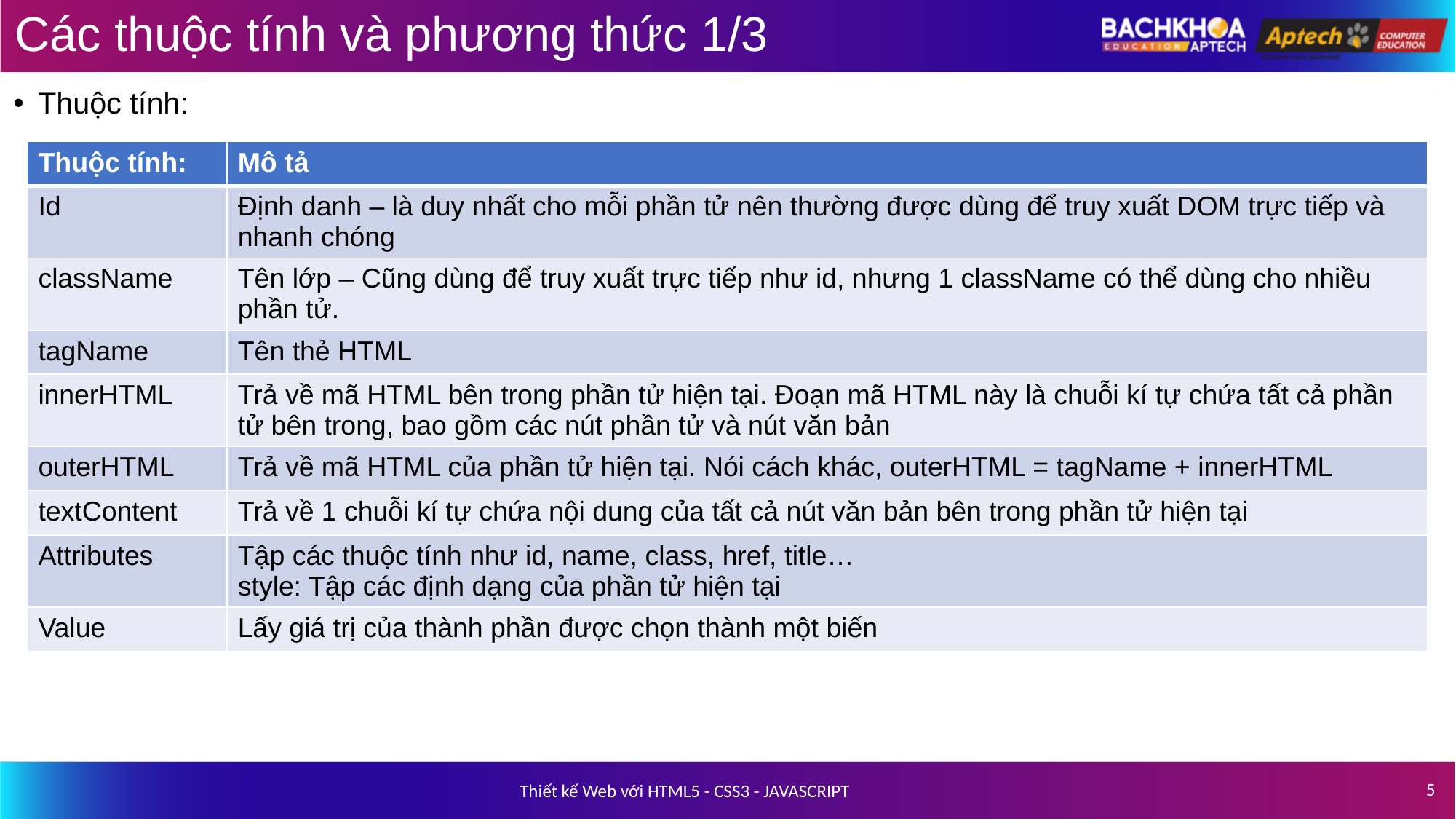

# Các thuộc tính và phương thức 1/3
Thuộc tính:
| Thuộc tính: | Mô tả |
| --- | --- |
| Id | Định danh – là duy nhất cho mỗi phần tử nên thường được dùng để truy xuất DOM trực tiếp và nhanh chóng |
| className | Tên lớp – Cũng dùng để truy xuất trực tiếp như id, nhưng 1 className có thể dùng cho nhiều phần tử. |
| tagName | Tên thẻ HTML |
| innerHTML | Trả về mã HTML bên trong phần tử hiện tại. Đoạn mã HTML này là chuỗi kí tự chứa tất cả phần tử bên trong, bao gồm các nút phần tử và nút văn bản |
| outerHTML | Trả về mã HTML của phần tử hiện tại. Nói cách khác, outerHTML = tagName + innerHTML |
| textContent | Trả về 1 chuỗi kí tự chứa nội dung của tất cả nút văn bản bên trong phần tử hiện tại |
| Attributes | Tập các thuộc tính như id, name, class, href, title… style: Tập các định dạng của phần tử hiện tại |
| Value | Lấy giá trị của thành phần được chọn thành một biến |
5
Thiết kế Web với HTML5 - CSS3 - JAVASCRIPT